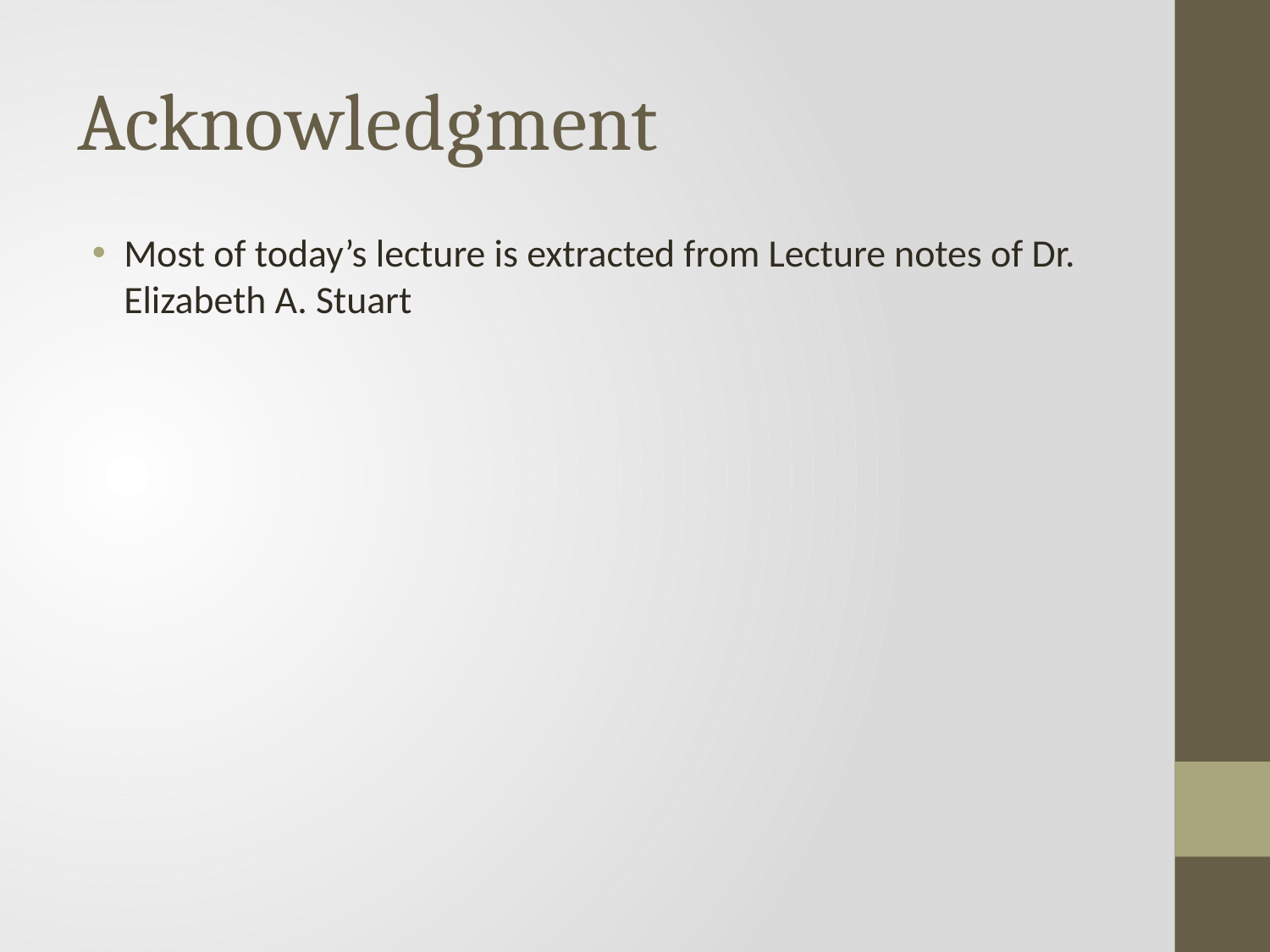

# Acknowledgment
Most of today’s lecture is extracted from Lecture notes of Dr. Elizabeth A. Stuart